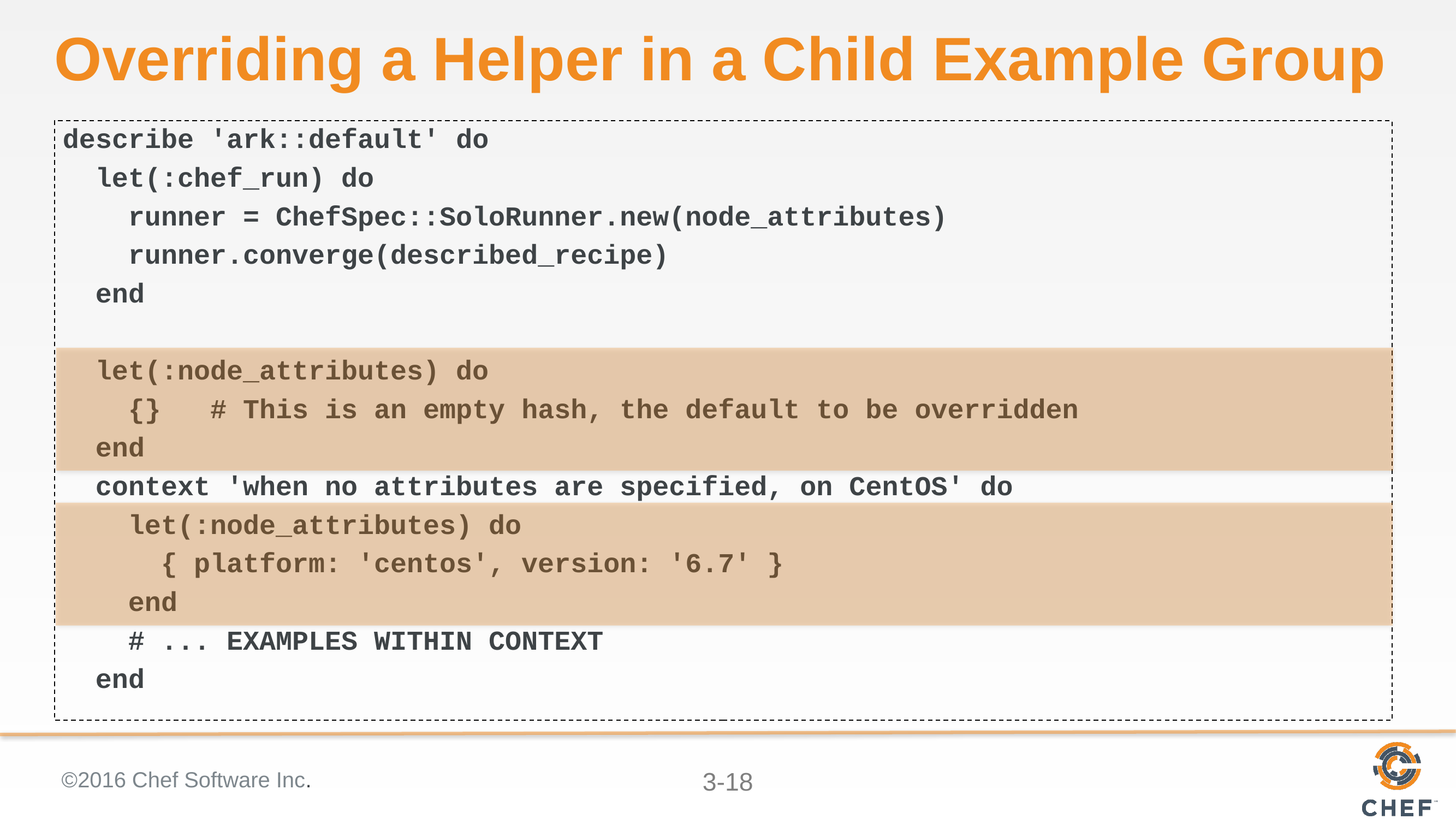

# Overriding a Helper in a Child Example Group
describe 'ark::default' do
  let(:chef_run) do
    runner = ChefSpec::SoloRunner.new(node_attributes)
    runner.converge(described_recipe)
  end

  let(:node_attributes) do
    {}   # This is an empty hash, the default to be overridden
  end
  context 'when no attributes are specified, on CentOS' do
    let(:node_attributes) do
      { platform: 'centos', version: '6.7' }
    end
    # ... EXAMPLES WITHIN CONTEXT
  end